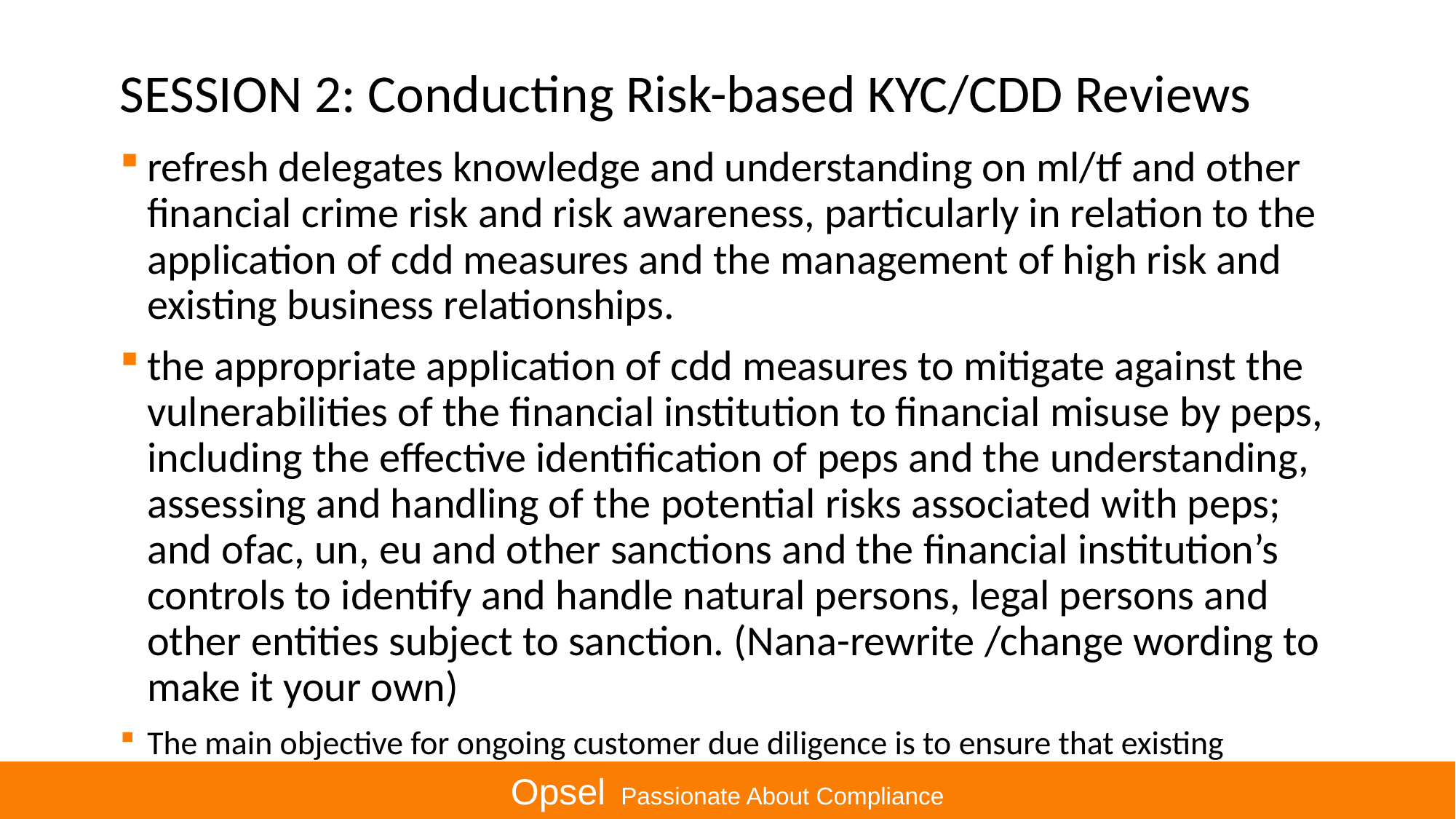

# SESSION 2: Conducting Risk-based KYC/CDD Reviews
refresh delegates knowledge and understanding on ml/tf and other financial crime risk and risk awareness, particularly in relation to the application of cdd measures and the management of high risk and existing business relationships.
the appropriate application of cdd measures to mitigate against the vulnerabilities of the financial institution to financial misuse by peps, including the effective identification of peps and the understanding, assessing and handling of the potential risks associated with peps; and ofac, un, eu and other sanctions and the financial institution’s controls to identify and handle natural persons, legal persons and other entities subject to sanction. (Nana-rewrite /change wording to make it your own)
The main objective for ongoing customer due diligence is to ensure that existing customer information used as basis for conducting customer activity monitoring remains up-to-date and relevant to the customer’s activities. It is really important that firms do not only implement KYC/CDD for onboarding customers but also refresh this information on an ongoing basis. We all need to understand that effective compliance is an ongoing process.
Opsel  Passionate About Compliance